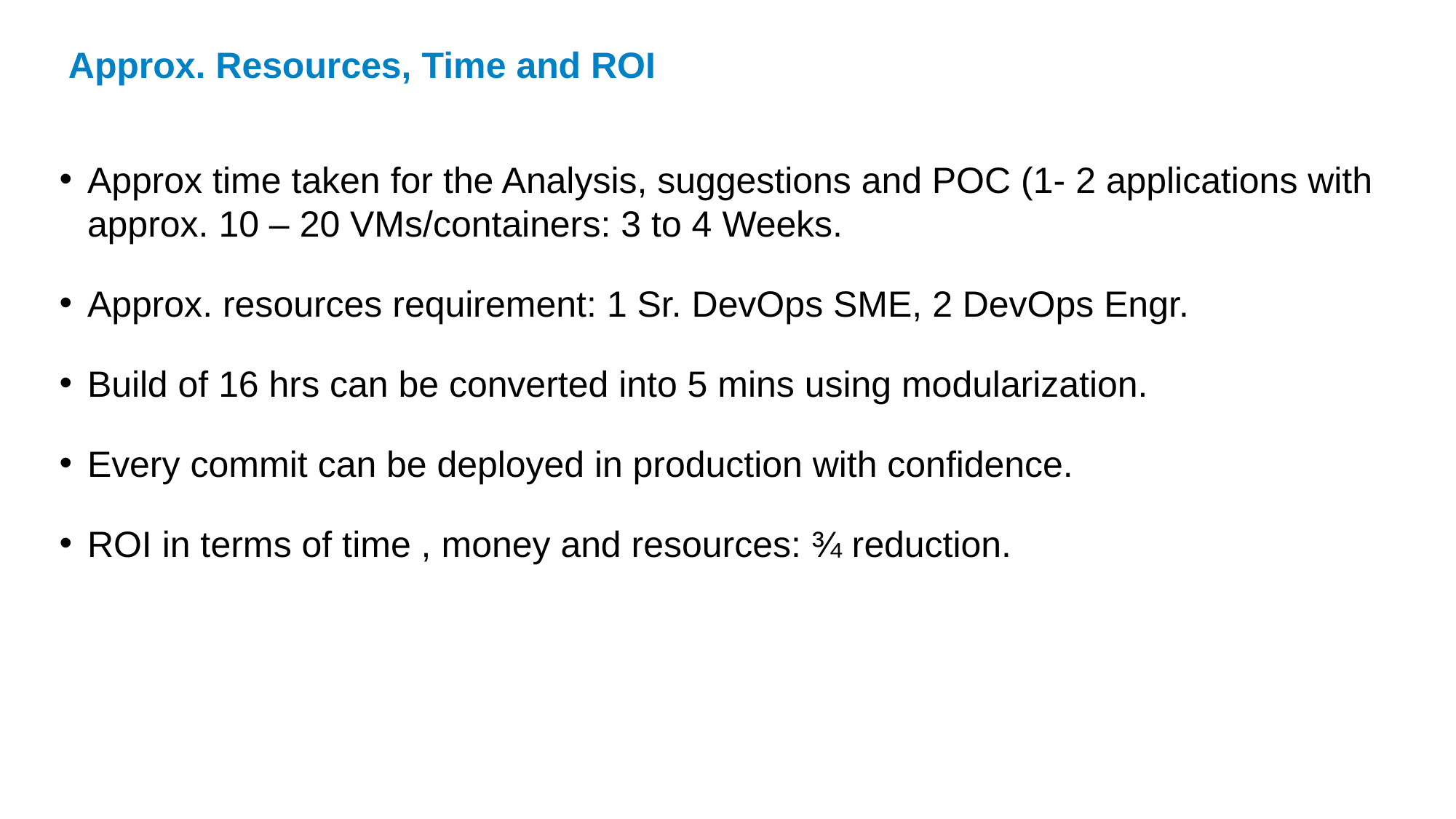

# Approx. Resources, Time and ROI
Approx time taken for the Analysis, suggestions and POC (1- 2 applications with approx. 10 – 20 VMs/containers: 3 to 4 Weeks.
Approx. resources requirement: 1 Sr. DevOps SME, 2 DevOps Engr.
Build of 16 hrs can be converted into 5 mins using modularization.
Every commit can be deployed in production with confidence.
ROI in terms of time , money and resources: ¾ reduction.